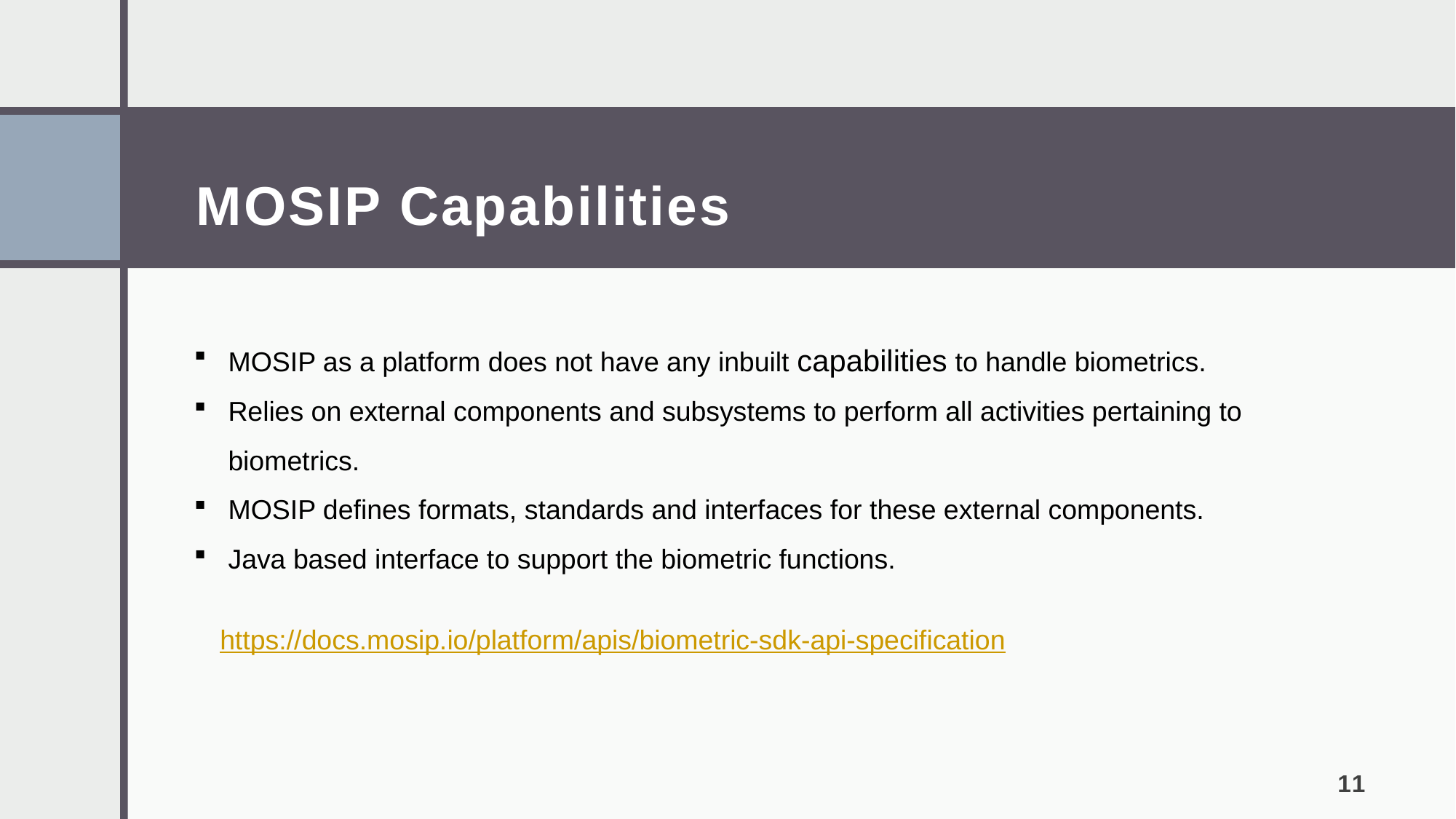

# MOSIP Capabilities

MOSIP as a platform does not have any inbuilt capabilities to handle biometrics.
Relies on external components and subsystems to perform all activities pertaining to biometrics.
MOSIP defines formats, standards and interfaces for these external components.
Java based interface to support the biometric functions.

https://docs.mosip.io/platform/apis/biometric-sdk-api-specification
11